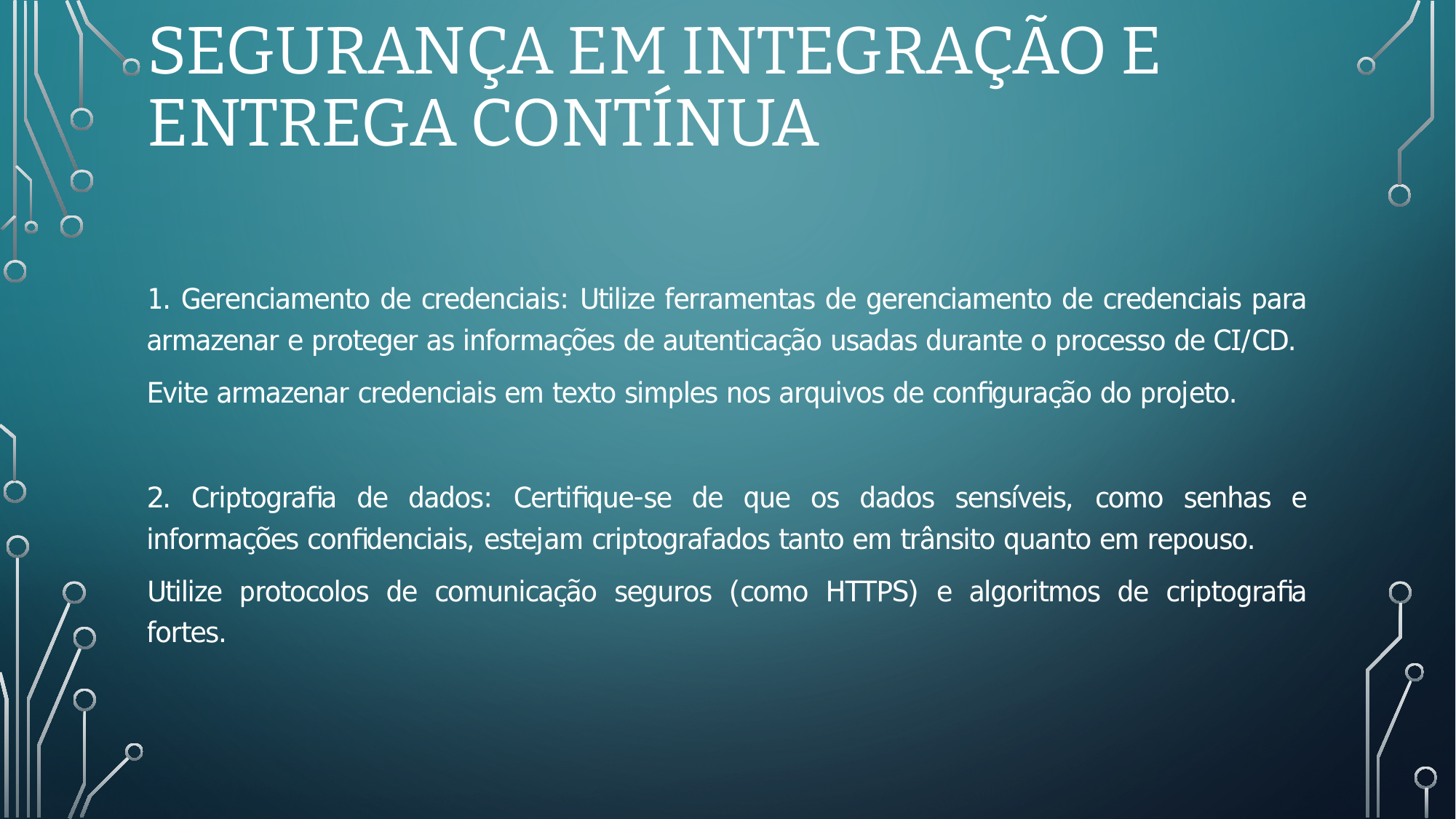

# SEGURANÇA EM INTEGRAÇÃO E ENTREGA CONTÍNUA
1. Gerenciamento de credenciais: Utilize ferramentas de gerenciamento de credenciais para armazenar e proteger as informações de autenticação usadas durante o processo de CI/CD.
Evite armazenar credenciais em texto simples nos arquivos de configuração do projeto.

2. Criptografia de dados: Certifique-se de que os dados sensíveis, como senhas e informações confidenciais, estejam criptografados tanto em trânsito quanto em repouso.
Utilize protocolos de comunicação seguros (como HTTPS) e algoritmos de criptografia fortes.